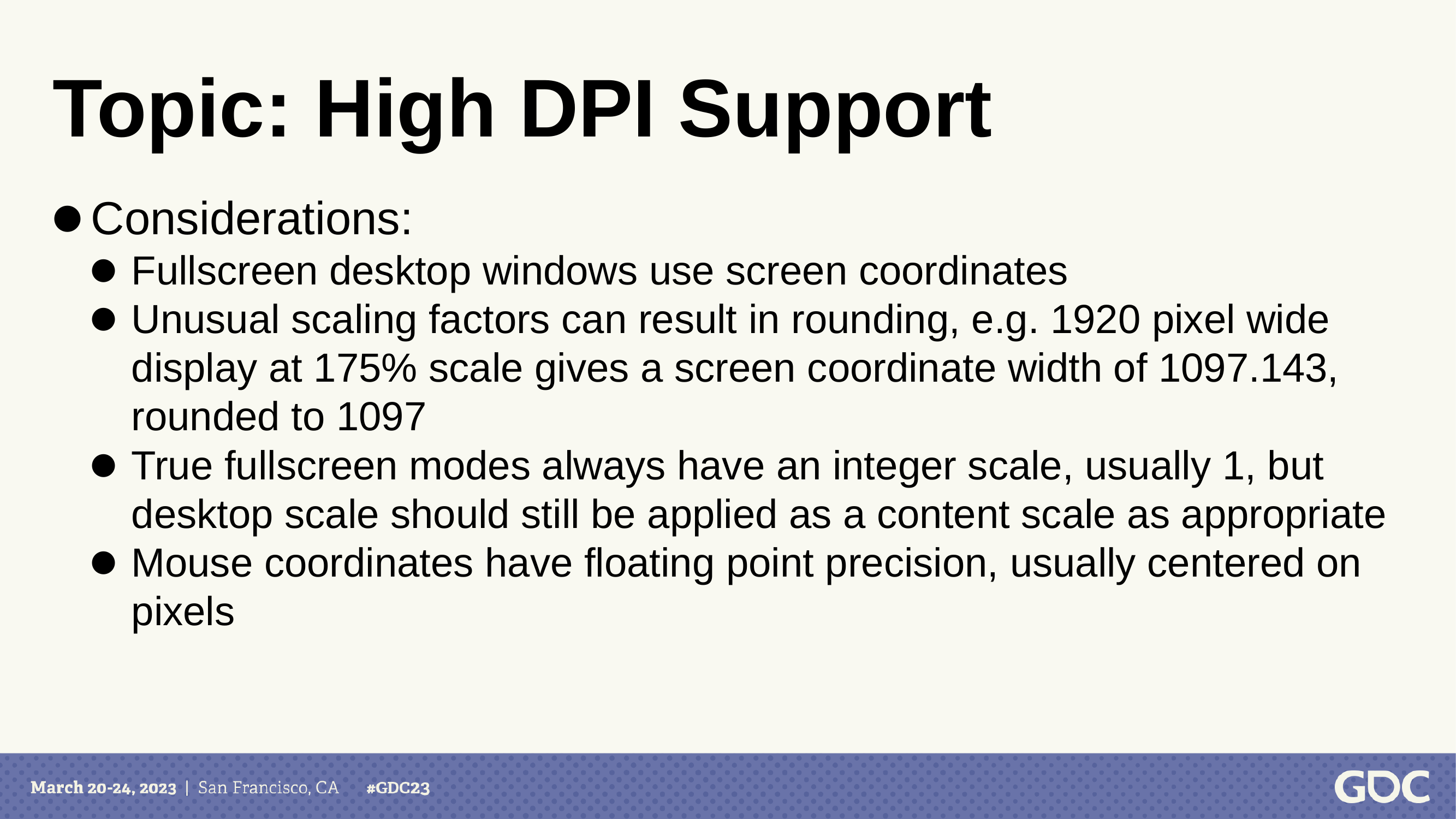

Topic: High DPI Support
 Considerations:
Fullscreen desktop windows use screen coordinates
Unusual scaling factors can result in rounding, e.g. 1920 pixel wide display at 175% scale gives a screen coordinate width of 1097.143, rounded to 1097
True fullscreen modes always have an integer scale, usually 1, but desktop scale should still be applied as a content scale as appropriate
Mouse coordinates have floating point precision, usually centered on pixels